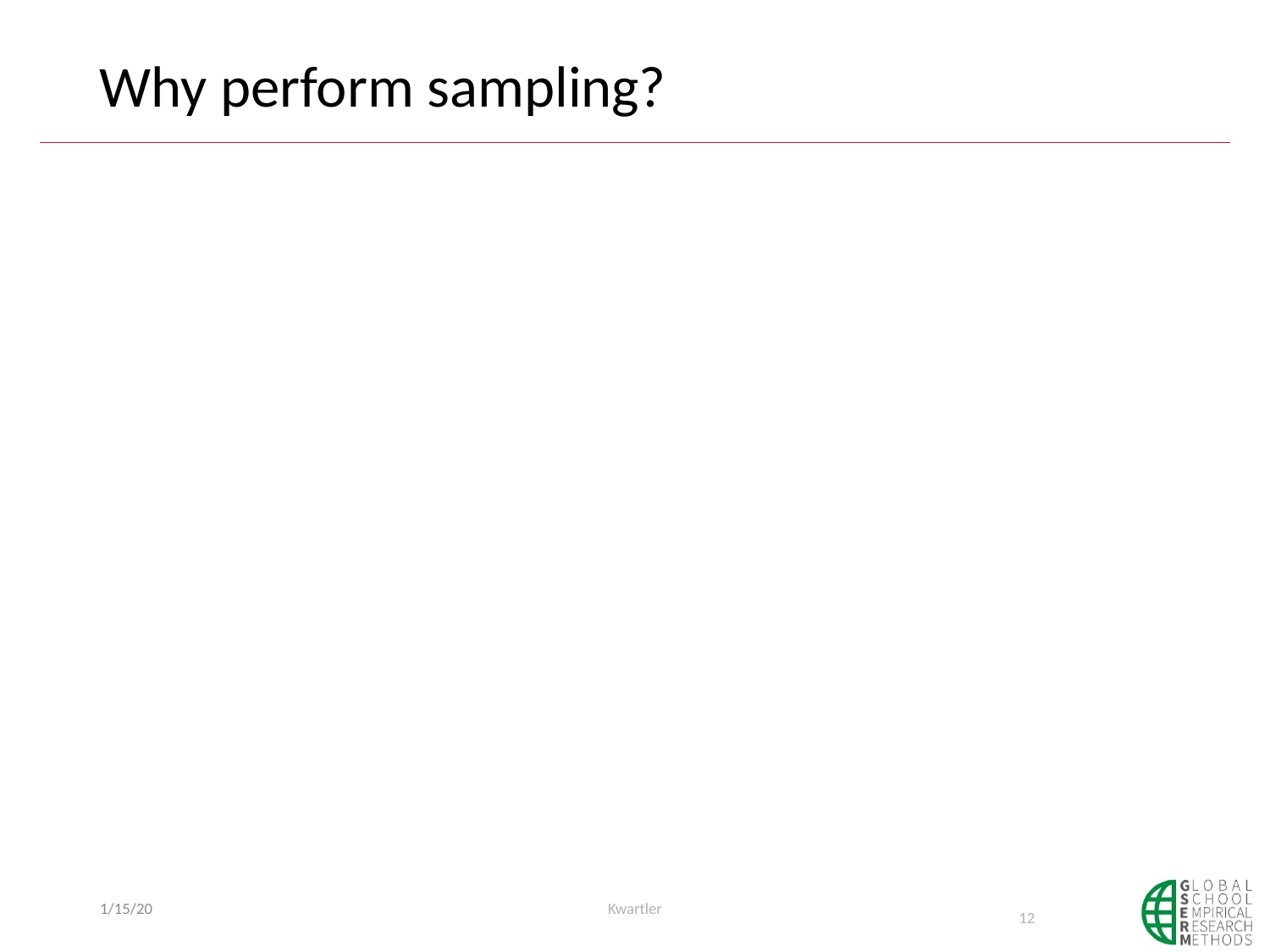

# Why perform sampling?
1/15/20
Kwartler
12